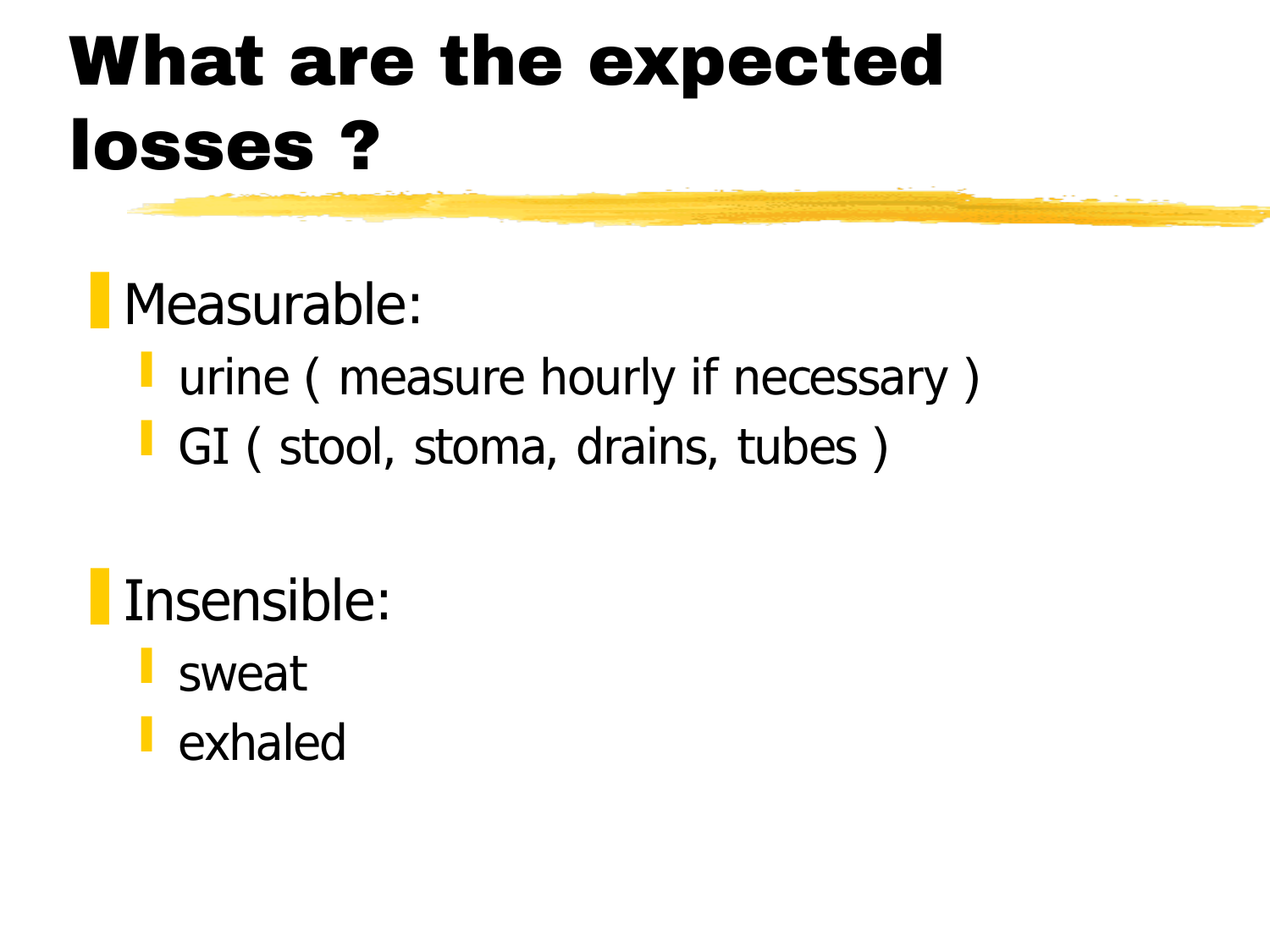

# What are the expected losses ?
Measurable:
urine ( measure hourly if necessary )
GI ( stool, stoma, drains, tubes )

Insensible:
sweat
exhaled